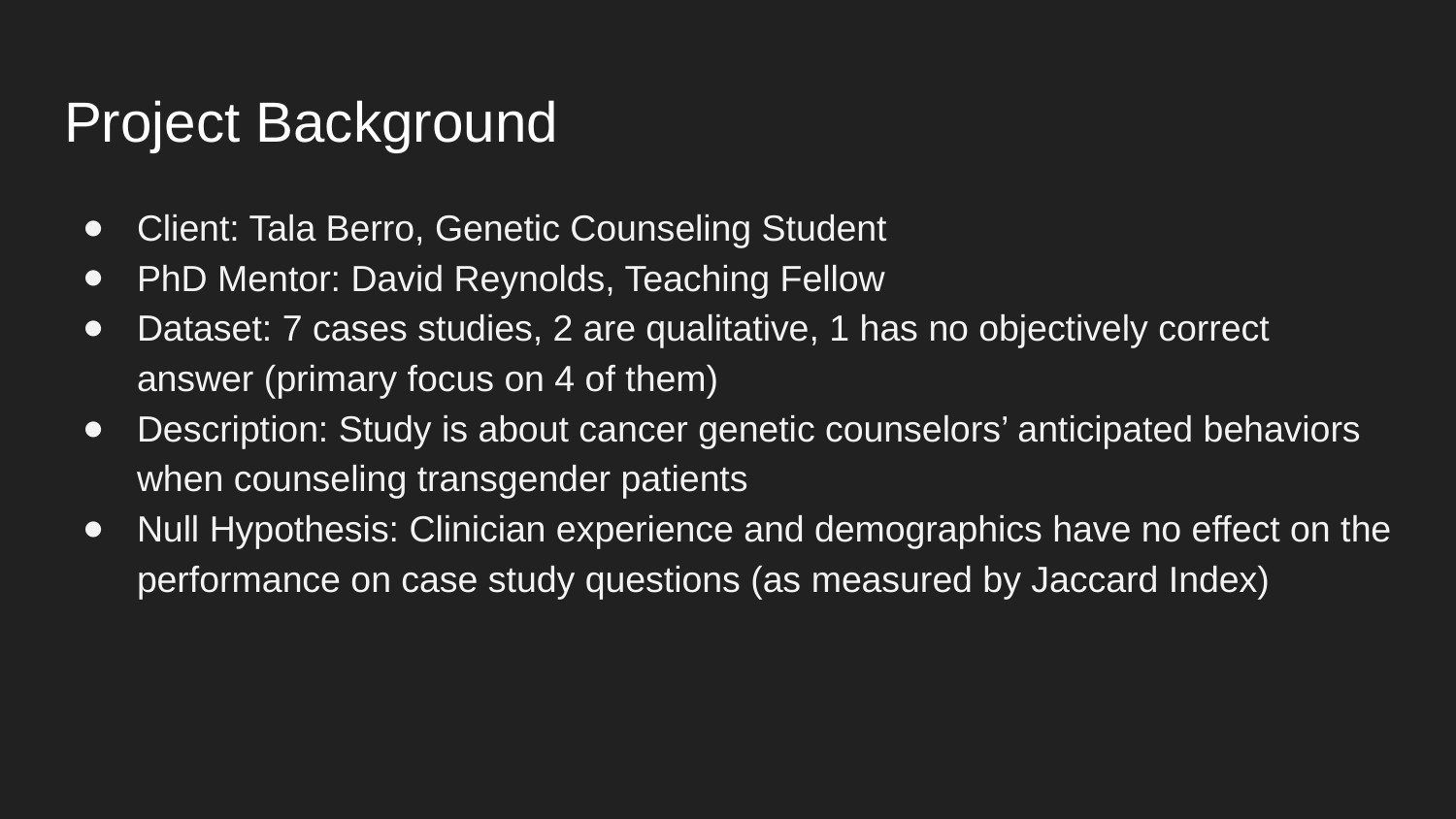

# Project Background
Client: Tala Berro, Genetic Counseling Student
PhD Mentor: David Reynolds, Teaching Fellow
Dataset: 7 cases studies, 2 are qualitative, 1 has no objectively correct answer (primary focus on 4 of them)
Description: Study is about cancer genetic counselors’ anticipated behaviors when counseling transgender patients
Null Hypothesis: Clinician experience and demographics have no effect on the performance on case study questions (as measured by Jaccard Index)